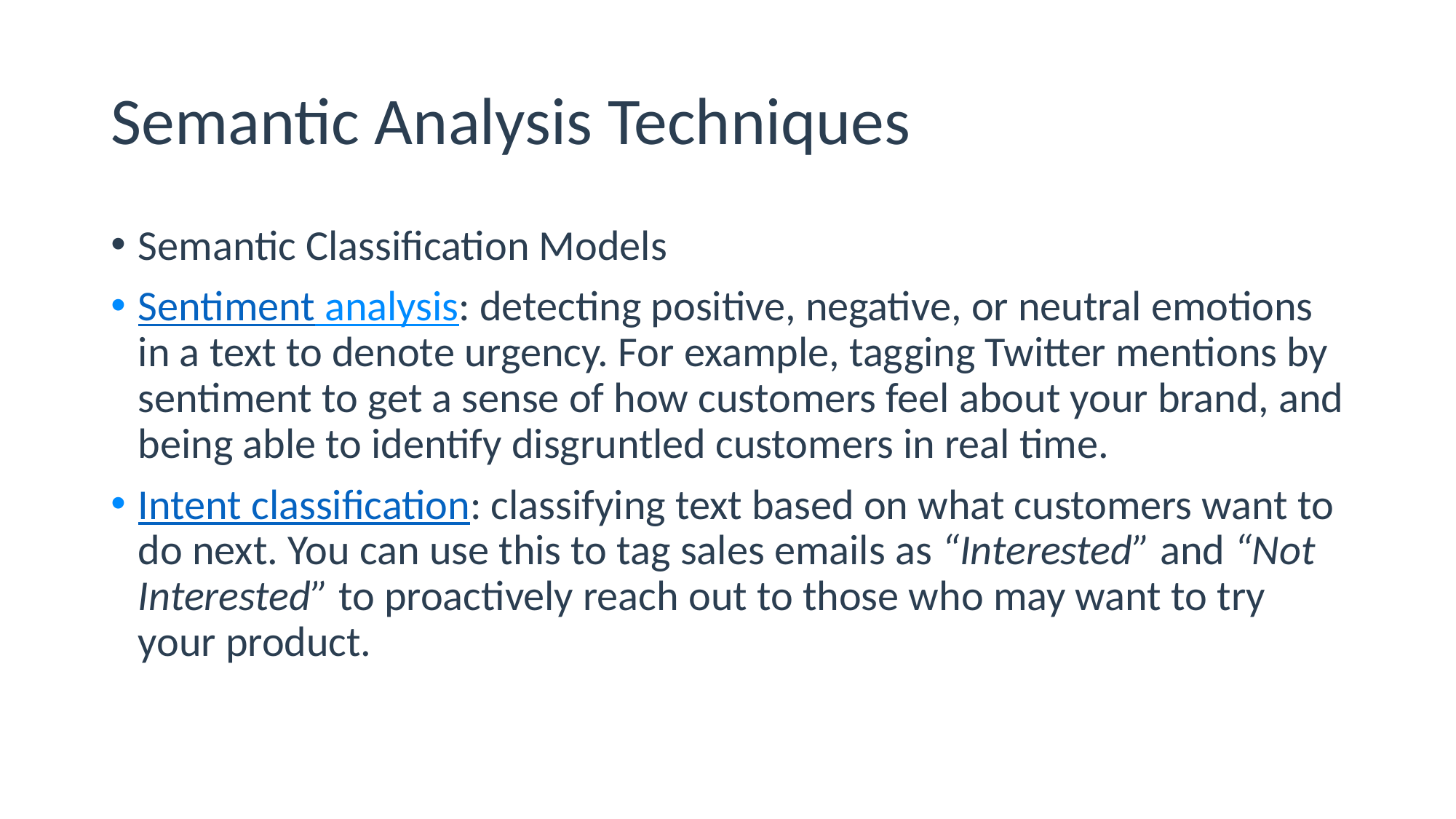

# Semantic Analysis Techniques

Semantic Classification Models
Sentiment analysis: detecting positive, negative, or neutral emotions in a text to denote urgency. For example, tagging Twitter mentions by sentiment to get a sense of how customers feel about your brand, and being able to identify disgruntled customers in real time.
Intent classification: classifying text based on what customers want to do next. You can use this to tag sales emails as “Interested” and “Not Interested” to proactively reach out to those who may want to try your product.